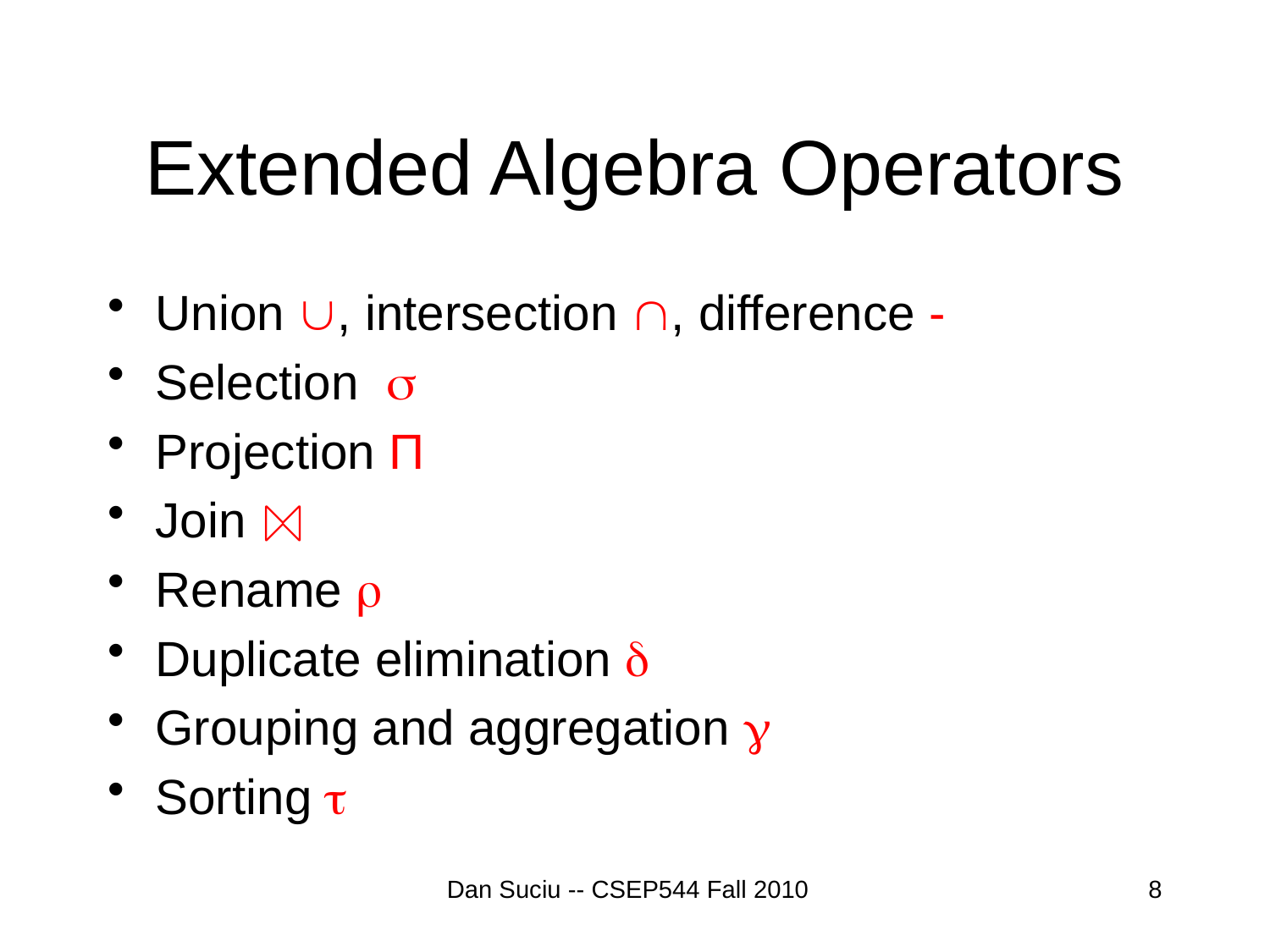

# Extended Algebra Operators
Union ∪, intersection ∩, difference -
Selection  σ
Projection Π
Join ⨝
Rename ρ
Duplicate elimination δ
Grouping and aggregation γ
Sorting τ
Dan Suciu -- CSEP544 Fall 2010
8